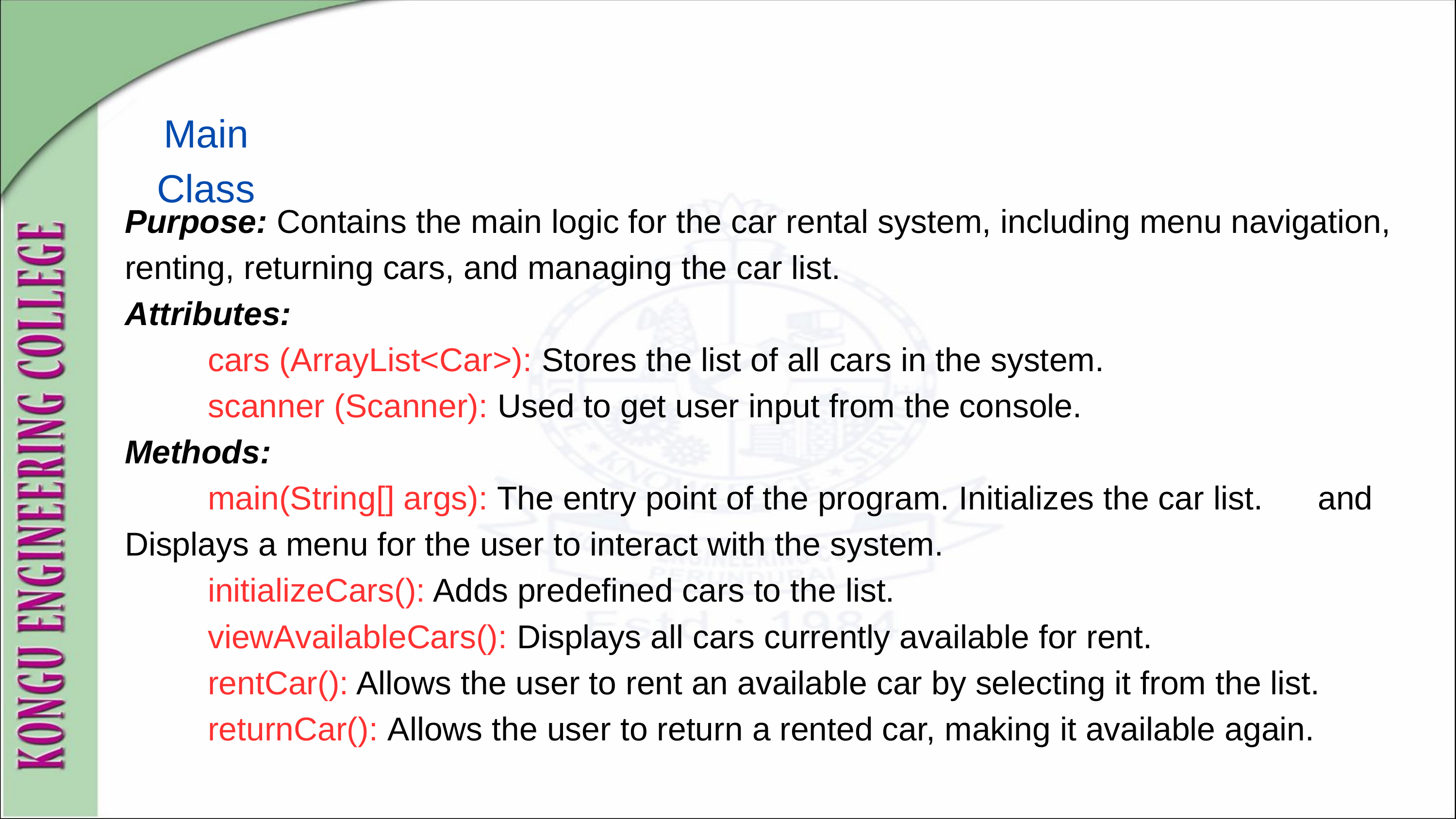

Main Class
Purpose: Contains the main logic for the car rental system, including menu navigation, renting, returning cars, and managing the car list.
Attributes:
         cars (ArrayList<Car>): Stores the list of all cars in the system.
         scanner (Scanner): Used to get user input from the console.
Methods:
         main(String[] args): The entry point of the program. Initializes the car list.      and Displays a menu for the user to interact with the system.
         initializeCars(): Adds predefined cars to the list.
         viewAvailableCars(): Displays all cars currently available for rent.
         rentCar(): Allows the user to rent an available car by selecting it from the list.
         returnCar(): Allows the user to return a rented car, making it available again.